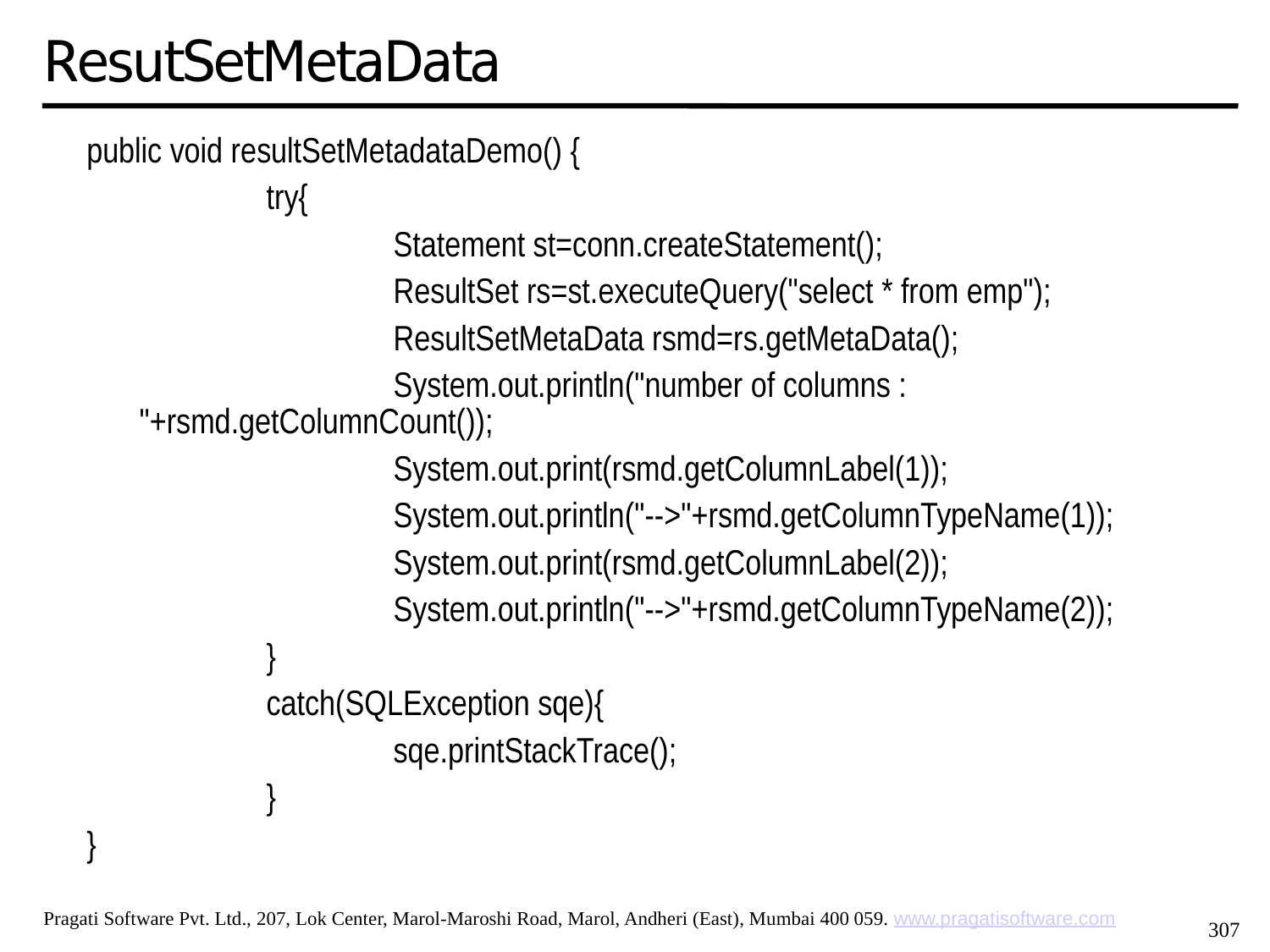

ResutSetMetaData
public void resultSetMetadataDemo() {
		try{
			Statement st=conn.createStatement();
			ResultSet rs=st.executeQuery("select * from emp");
			ResultSetMetaData rsmd=rs.getMetaData();
			System.out.println("number of columns :  "+rsmd.getColumnCount());
			System.out.print(rsmd.getColumnLabel(1));
			System.out.println("-->"+rsmd.getColumnTypeName(1));
			System.out.print(rsmd.getColumnLabel(2));
			System.out.println("-->"+rsmd.getColumnTypeName(2));
		}
		catch(SQLException sqe){
			sqe.printStackTrace();
		}
}